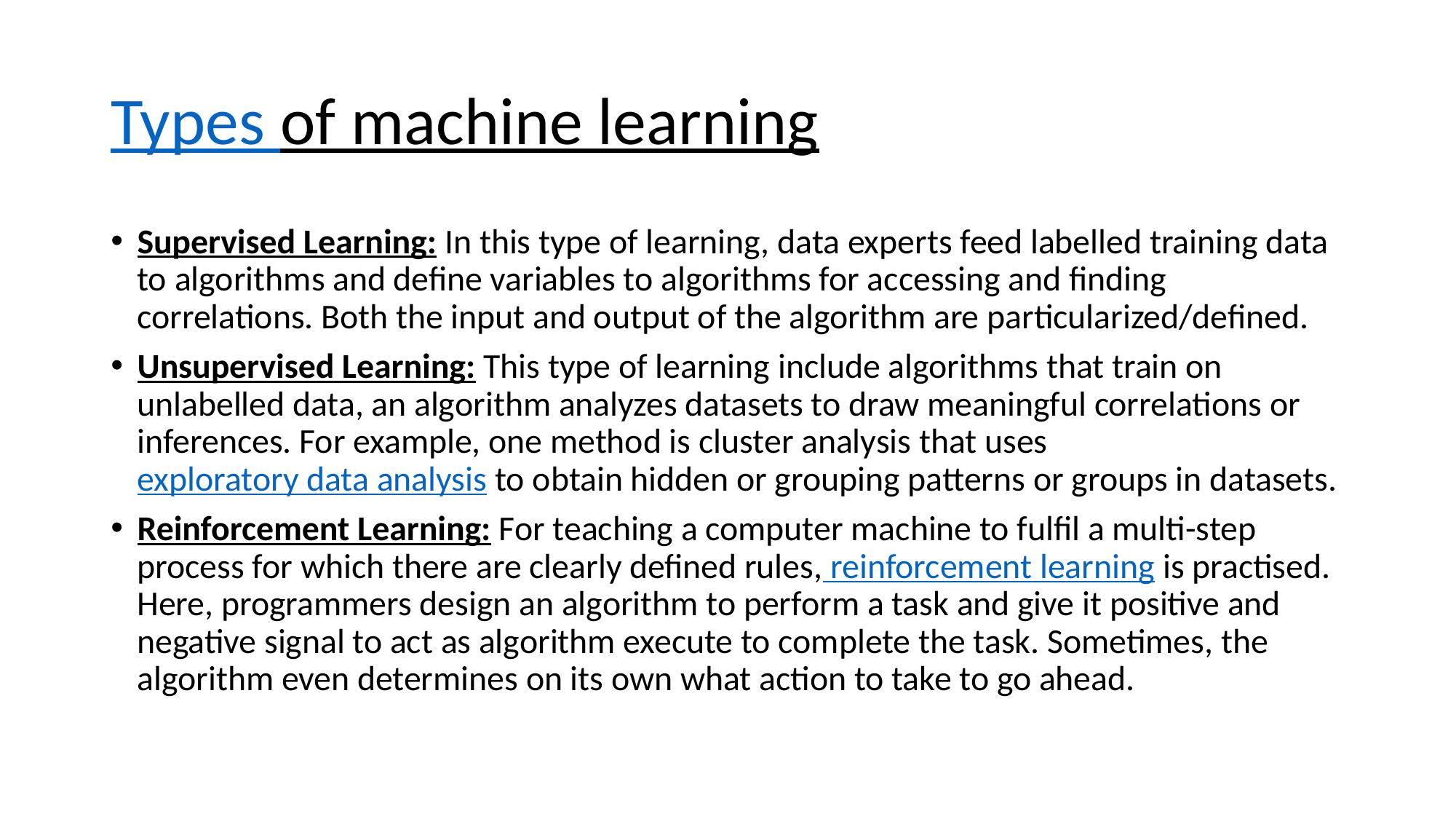

# Types of machine learning
Supervised Learning: In this type of learning, data experts feed labelled training data to algorithms and define variables to algorithms for accessing and finding correlations. Both the input and output of the algorithm are particularized/defined.
Unsupervised Learning: This type of learning include algorithms that train on unlabelled data, an algorithm analyzes datasets to draw meaningful correlations or inferences. For example, one method is cluster analysis that uses exploratory data analysis to obtain hidden or grouping patterns or groups in datasets.
Reinforcement Learning: For teaching a computer machine to fulfil a multi-step process for which there are clearly defined rules, reinforcement learning is practised. Here, programmers design an algorithm to perform a task and give it positive and negative signal to act as algorithm execute to complete the task. Sometimes, the algorithm even determines on its own what action to take to go ahead.